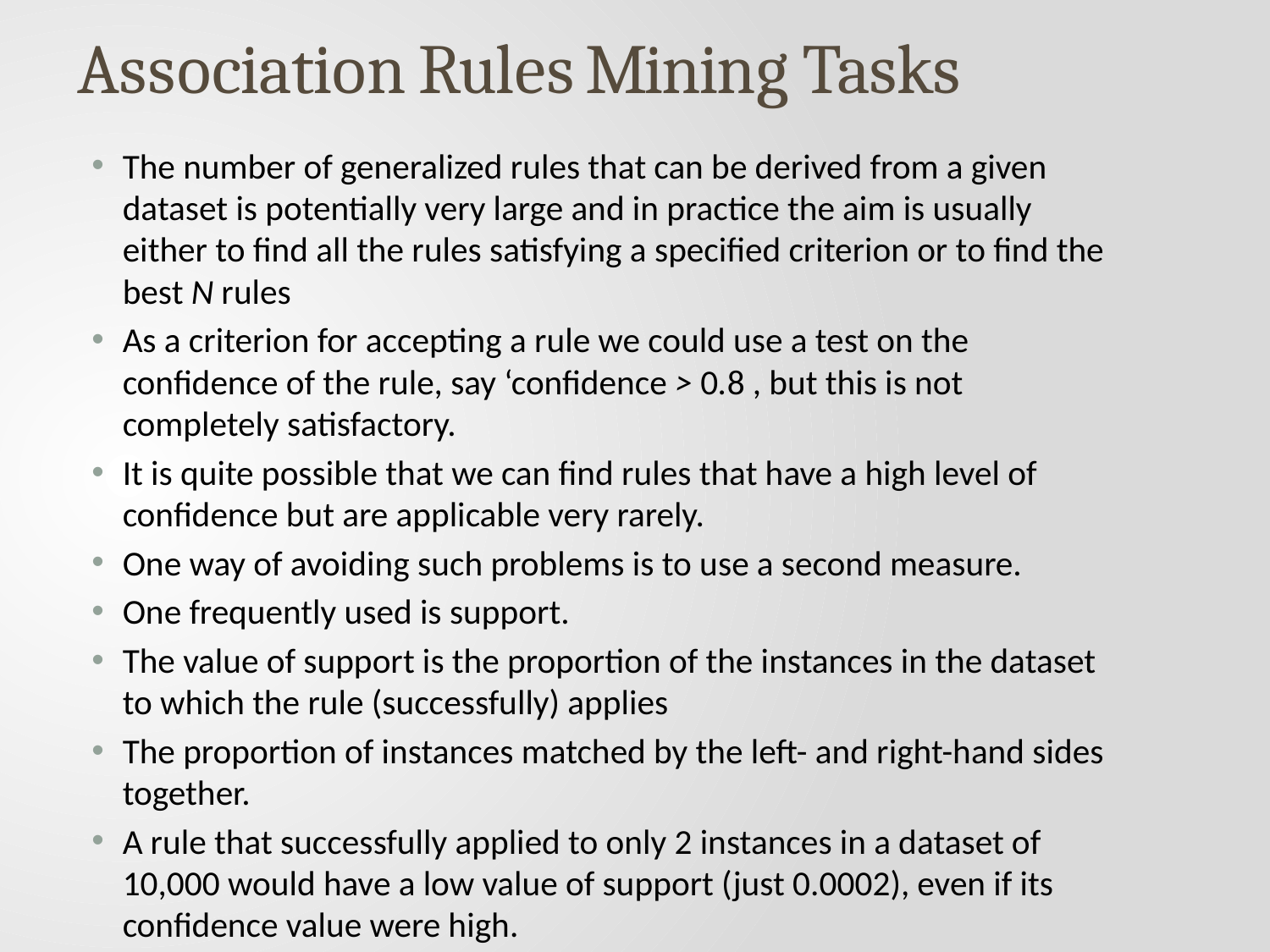

# Association Rules Mining Tasks
The number of generalized rules that can be derived from a given dataset is potentially very large and in practice the aim is usually either to find all the rules satisfying a specified criterion or to find the best N rules
As a criterion for accepting a rule we could use a test on the confidence of the rule, say ‘confidence > 0.8 , but this is not completely satisfactory.
It is quite possible that we can find rules that have a high level of confidence but are applicable very rarely.
One way of avoiding such problems is to use a second measure.
One frequently used is support.
The value of support is the proportion of the instances in the dataset to which the rule (successfully) applies
The proportion of instances matched by the left- and right-hand sides together.
A rule that successfully applied to only 2 instances in a dataset of 10,000 would have a low value of support (just 0.0002), even if its confidence value were high.